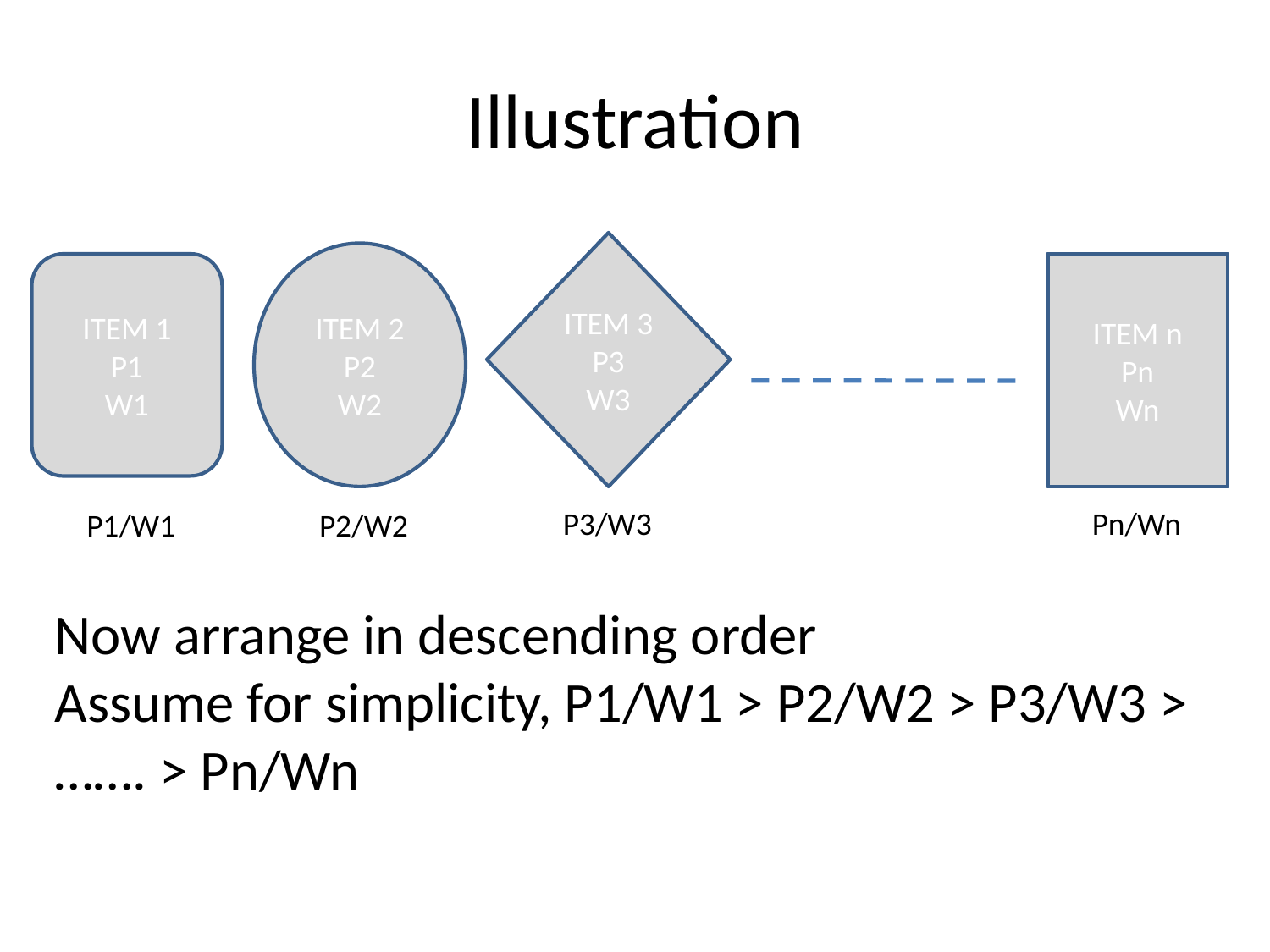

# Illustration
ITEM 3
P3
W3
ITEM 2
P2
W2
ITEM 1
P1
W1
ITEM n
Pn
Wn
P3/W3
Pn/Wn
P1/W1
P2/W2
Now arrange in descending order
Assume for simplicity, P1/W1 > P2/W2 > P3/W3 > ……. > Pn/Wn